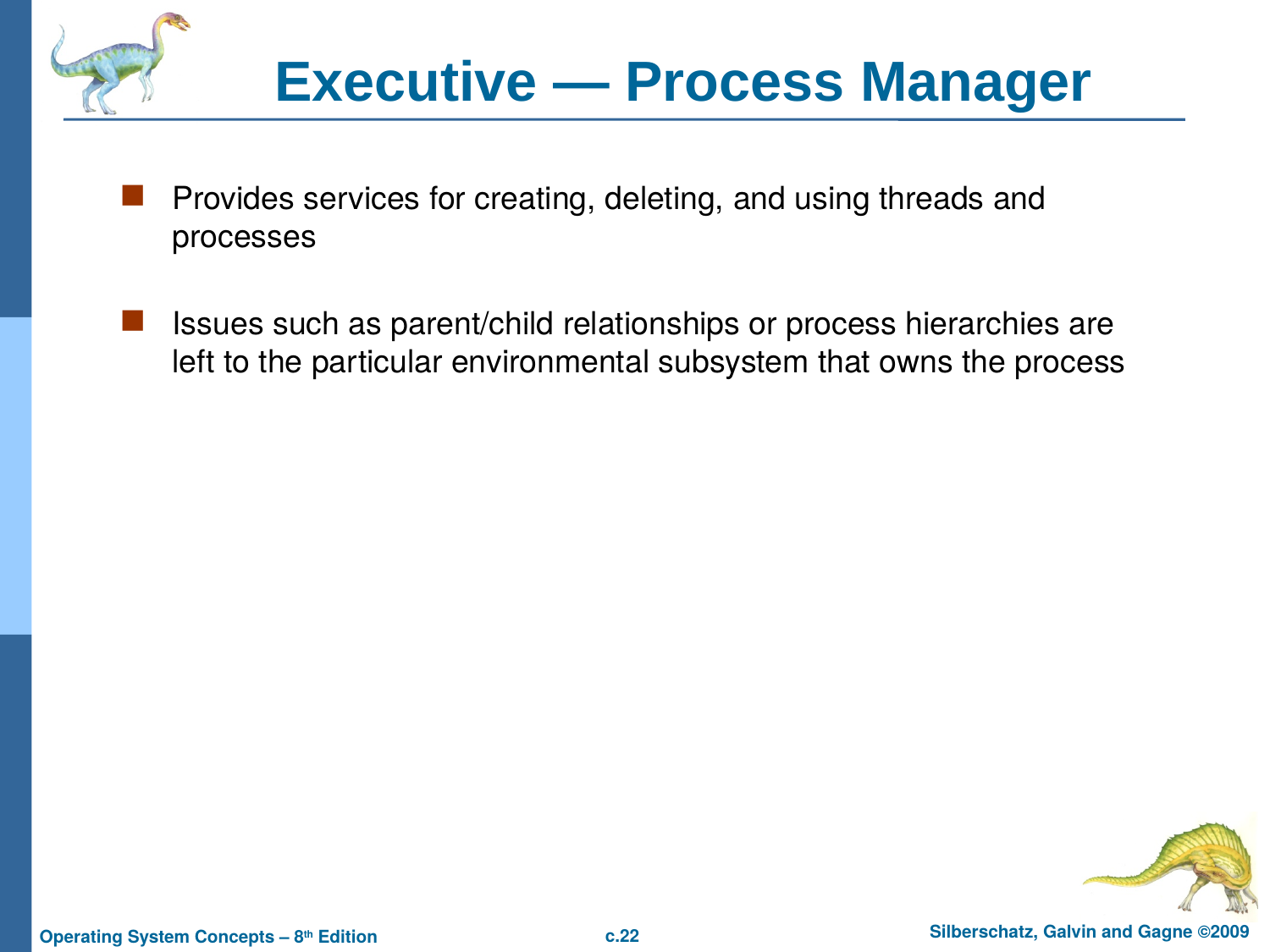

# Executive — Process Manager
Provides services for creating, deleting, and using threads and processes
Issues such as parent/child relationships or process hierarchies are left to the particular environmental subsystem that owns the process